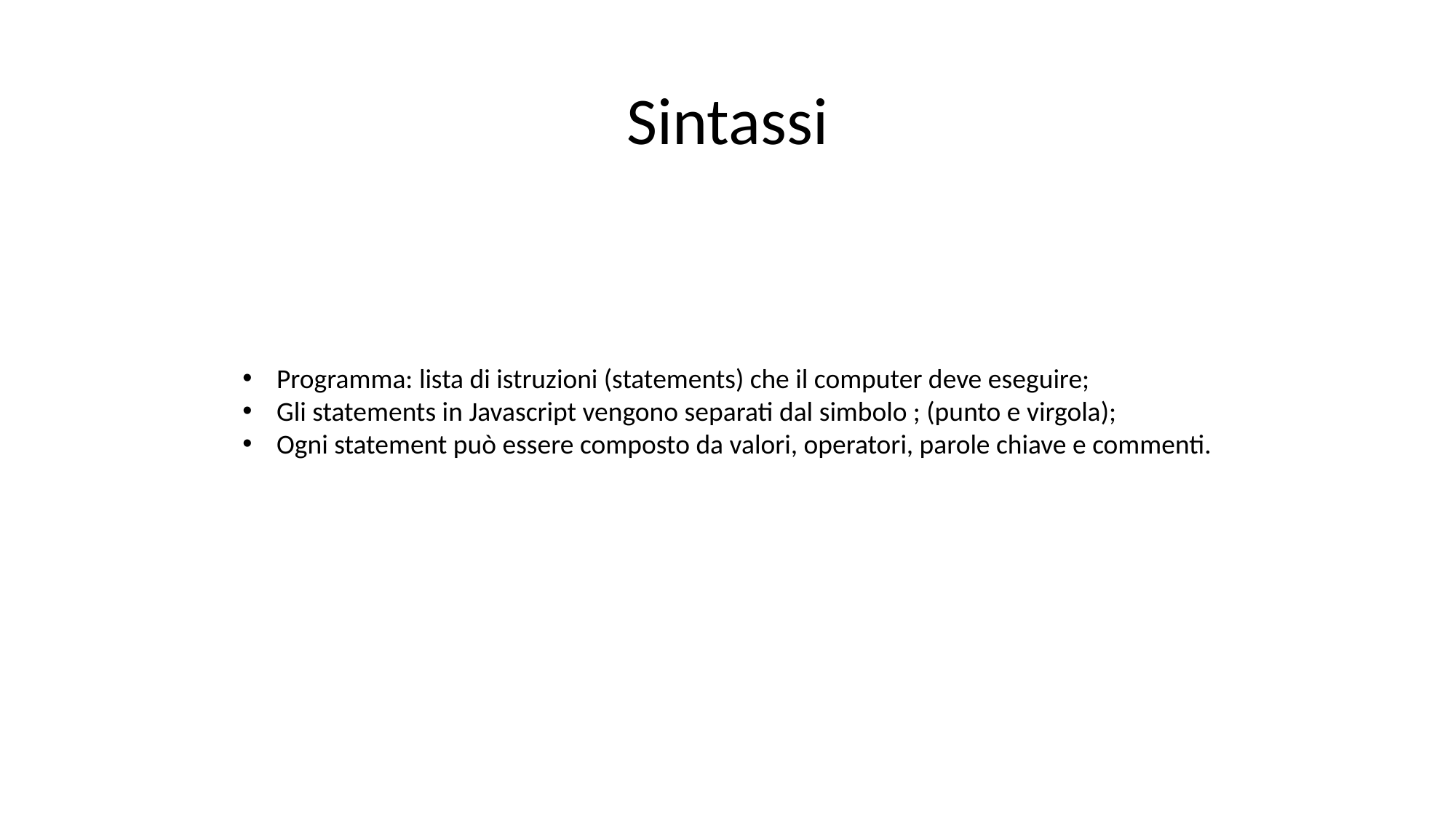

# Sintassi
Programma: lista di istruzioni (statements) che il computer deve eseguire;
Gli statements in Javascript vengono separati dal simbolo ; (punto e virgola);
Ogni statement può essere composto da valori, operatori, parole chiave e commenti.